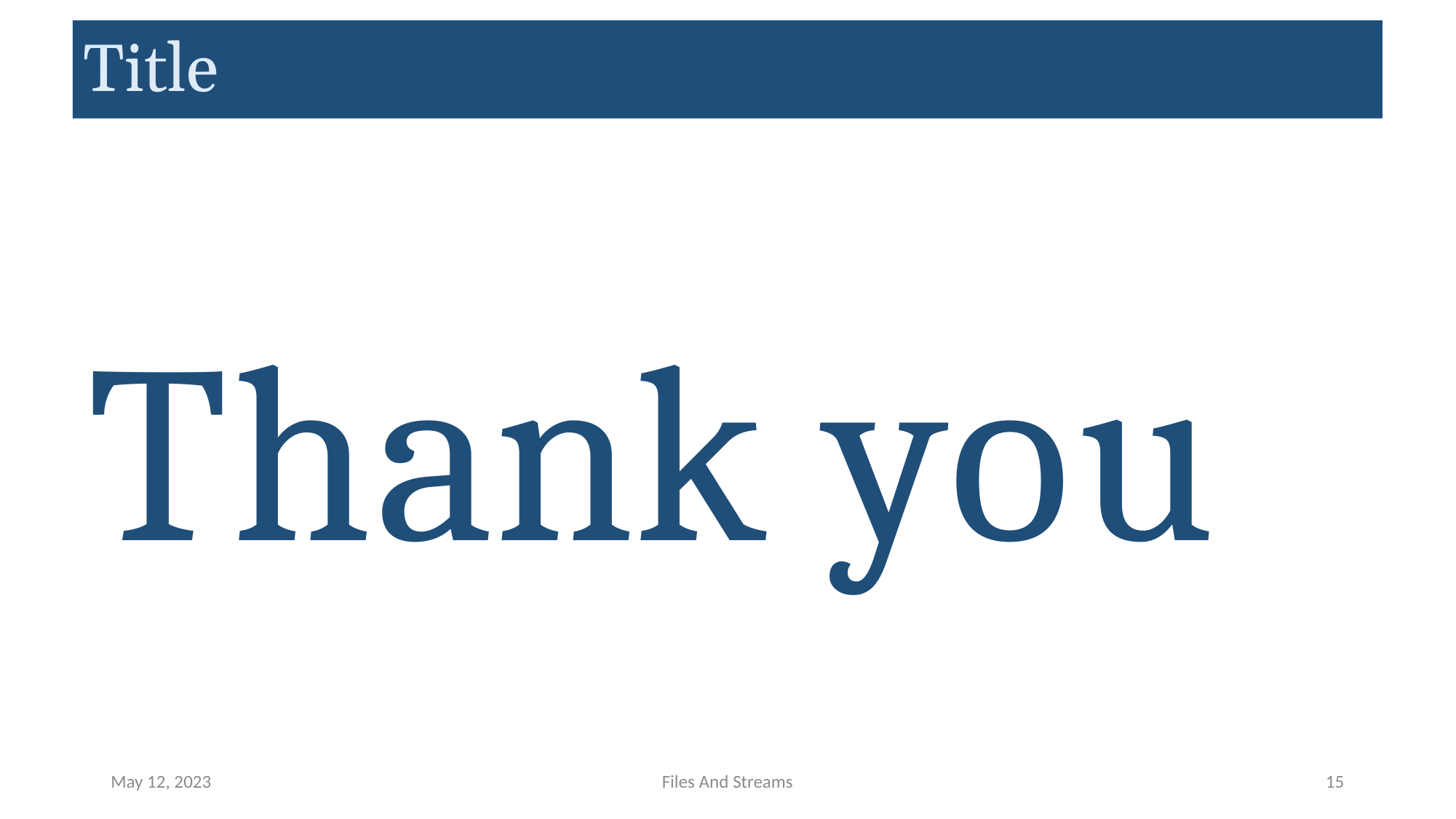

# Title
Thank you
May 12, 2023
Files And Streams
15